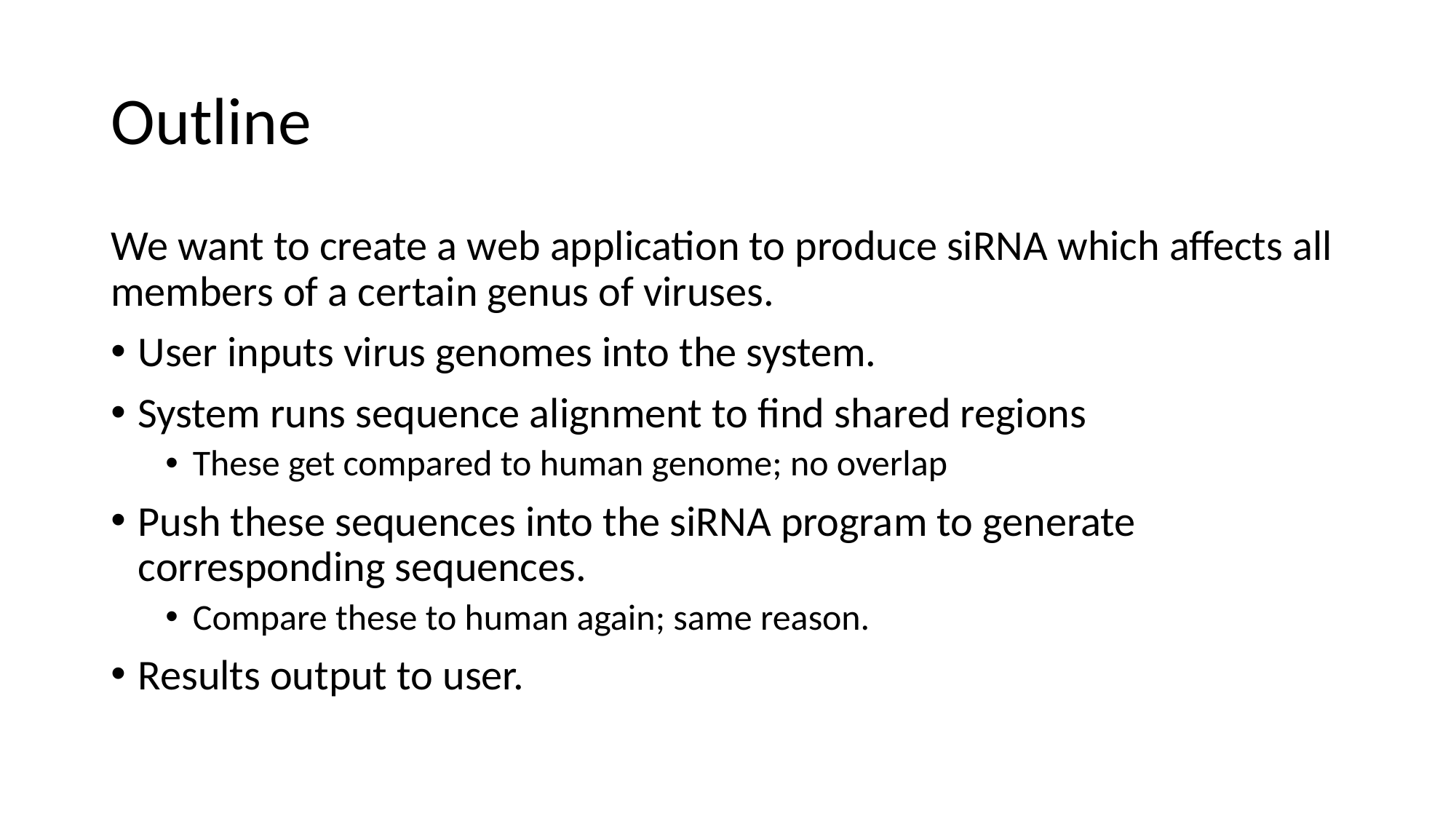

# Outline
We want to create a web application to produce siRNA which affects all members of a certain genus of viruses.
User inputs virus genomes into the system.
System runs sequence alignment to find shared regions
These get compared to human genome; no overlap
Push these sequences into the siRNA program to generate corresponding sequences.
Compare these to human again; same reason.
Results output to user.